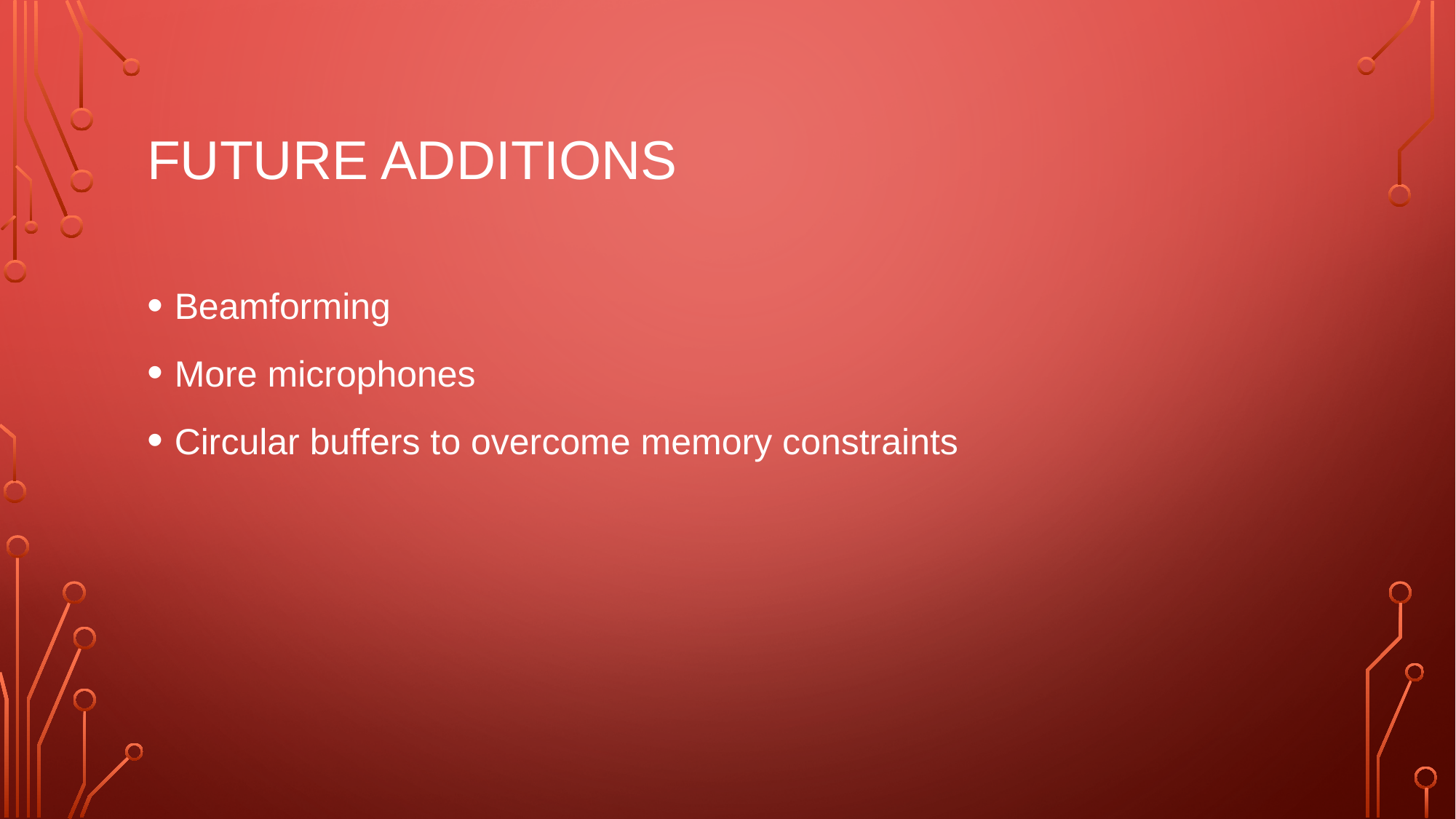

# Future additions
Beamforming
More microphones
Circular buffers to overcome memory constraints